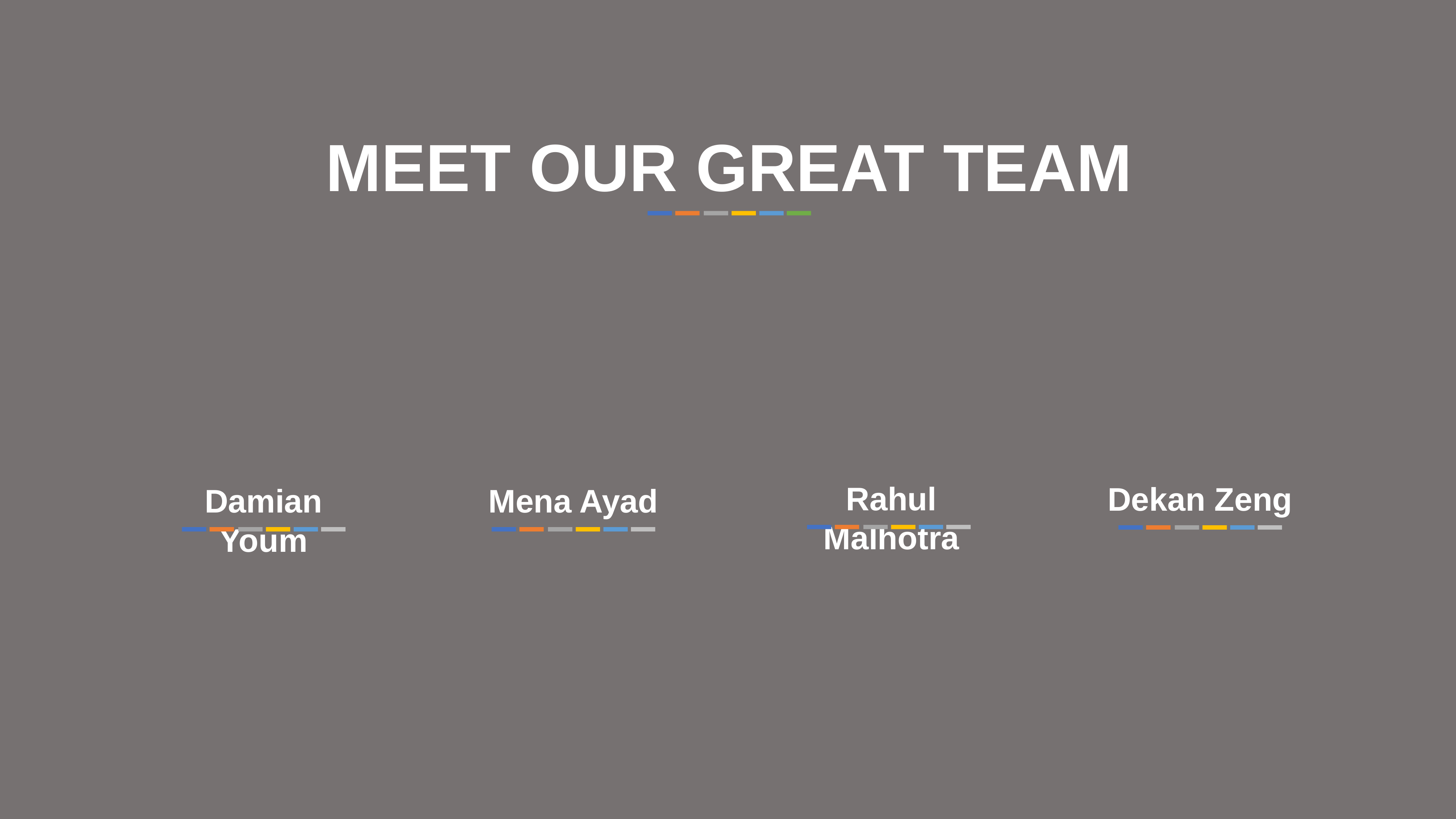

MEET OUR GREAT TEAM

Rahul Malhotra

Dekan Zeng

Damian Youm

Mena Ayad